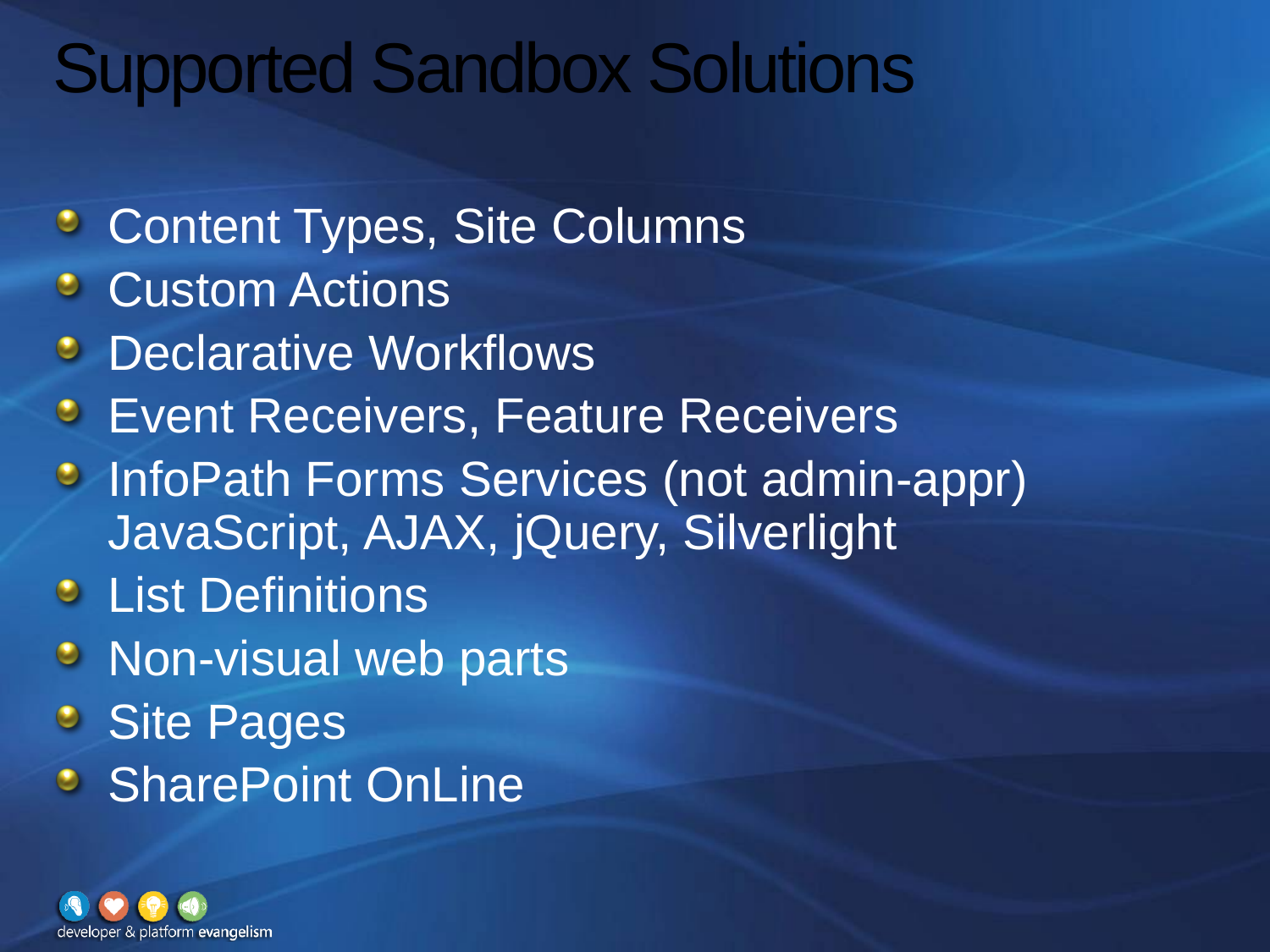

# Supported Sandbox Solutions
Content Types, Site Columns
Custom Actions
Declarative Workflows
Event Receivers, Feature Receivers
InfoPath Forms Services (not admin-appr)
JavaScript, AJAX, jQuery, Silverlight
List Definitions
Non-visual web parts
Site Pages
SharePoint OnLine